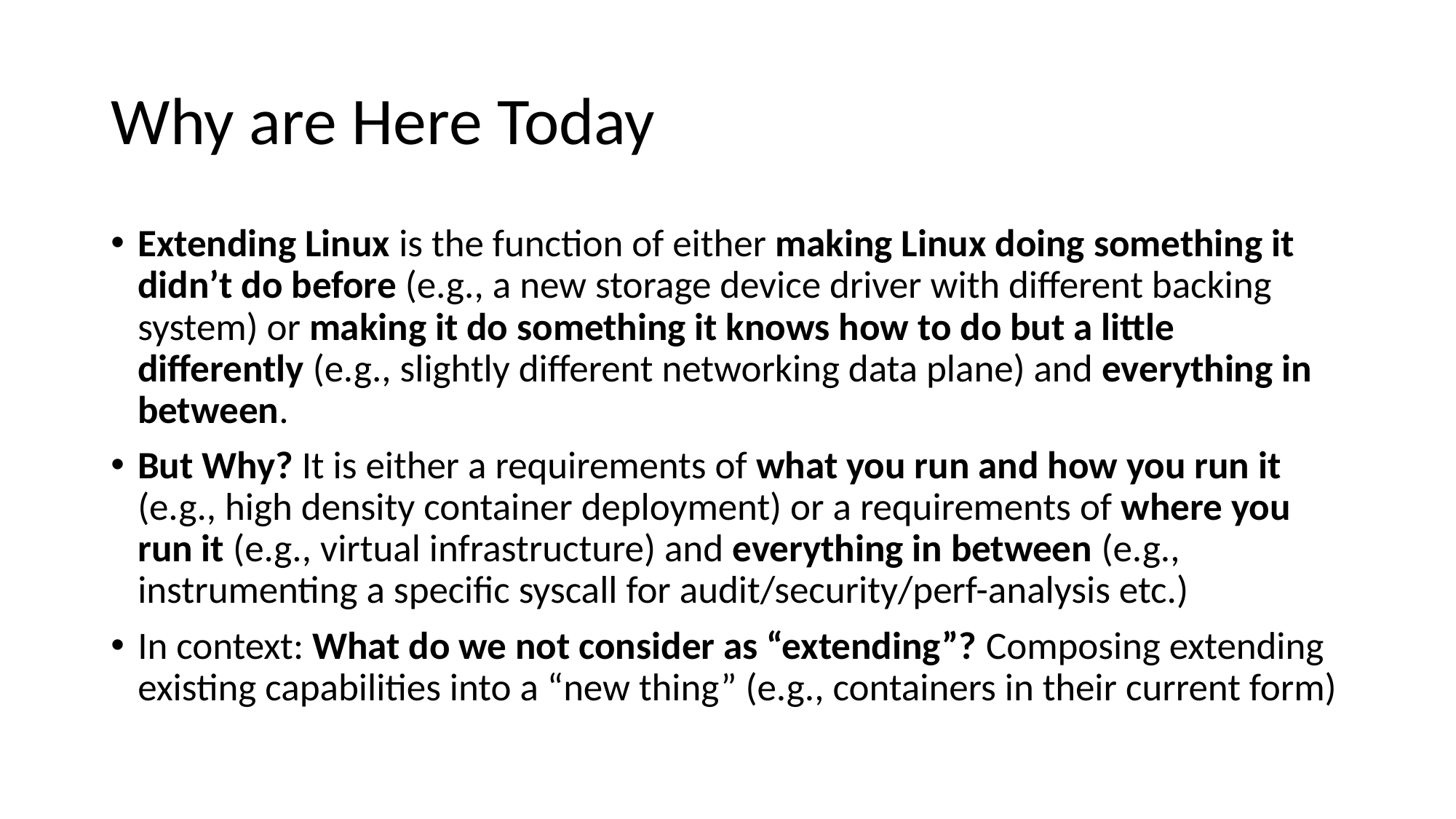

# Why are Here Today
Extending Linux is the function of either making Linux doing something it didn’t do before (e.g., a new storage device driver with different backing system) or making it do something it knows how to do but a little differently (e.g., slightly different networking data plane) and everything in between.
But Why? It is either a requirements of what you run and how you run it (e.g., high density container deployment) or a requirements of where you run it (e.g., virtual infrastructure) and everything in between (e.g., instrumenting a specific syscall for audit/security/perf-analysis etc.)
In context: What do we not consider as “extending”? Composing extending existing capabilities into a “new thing” (e.g., containers in their current form)